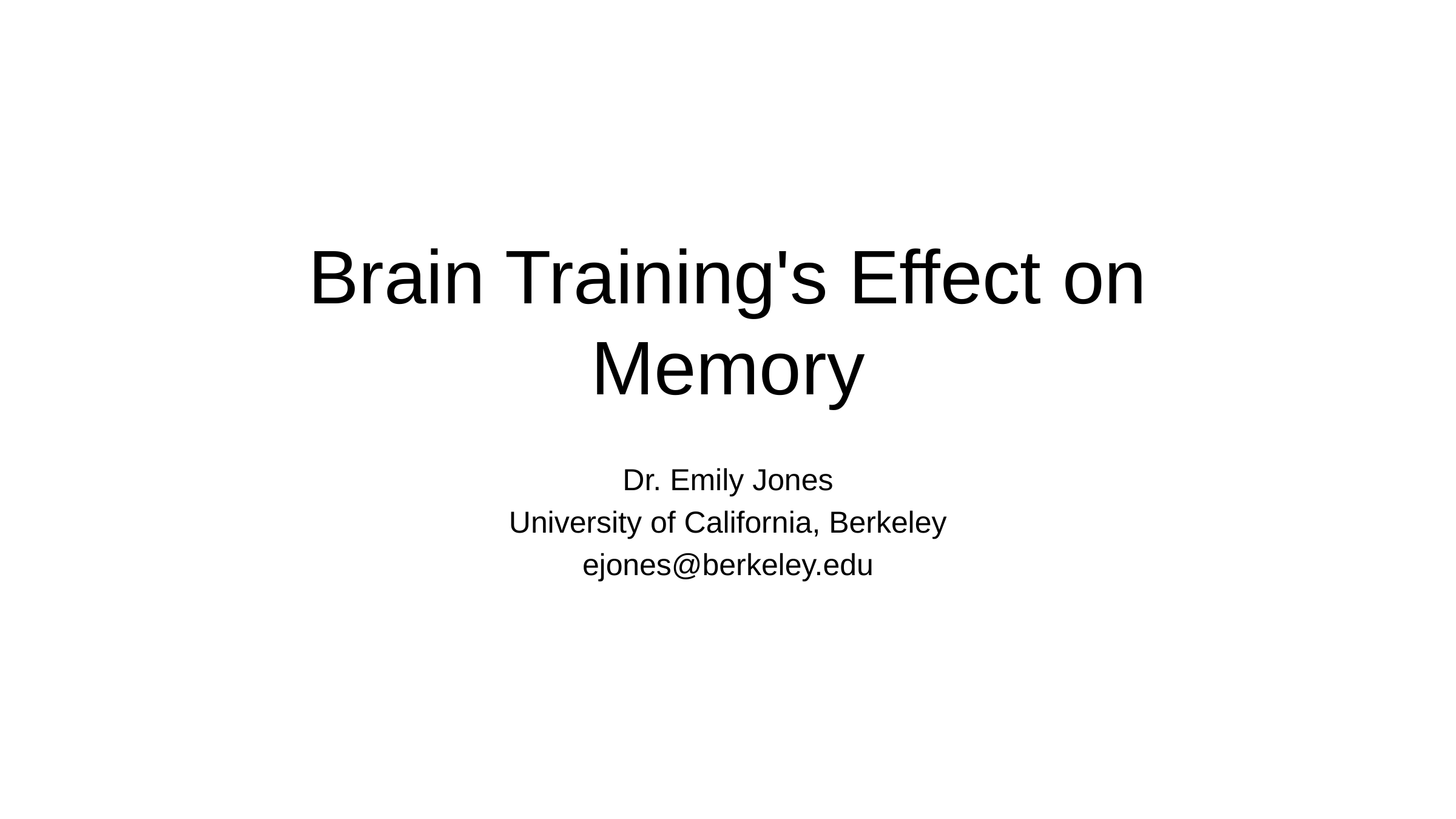

# Brain Training's Effect on Memory
Dr. Emily Jones
University of California, Berkeley
ejones@berkeley.edu